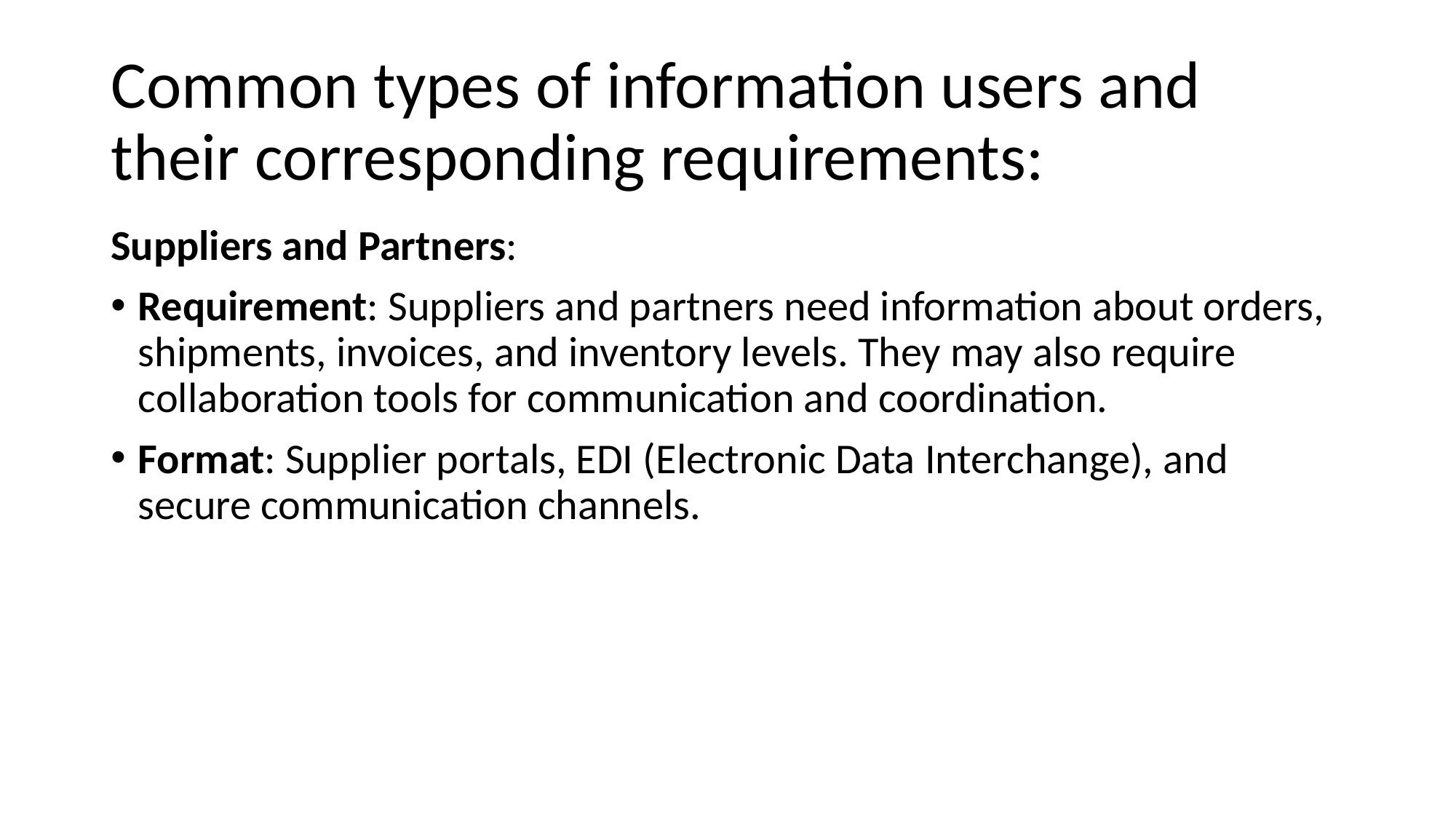

# Common types of information users and their corresponding requirements:
Suppliers and Partners:
Requirement: Suppliers and partners need information about orders, shipments, invoices, and inventory levels. They may also require collaboration tools for communication and coordination.
Format: Supplier portals, EDI (Electronic Data Interchange), and secure communication channels.